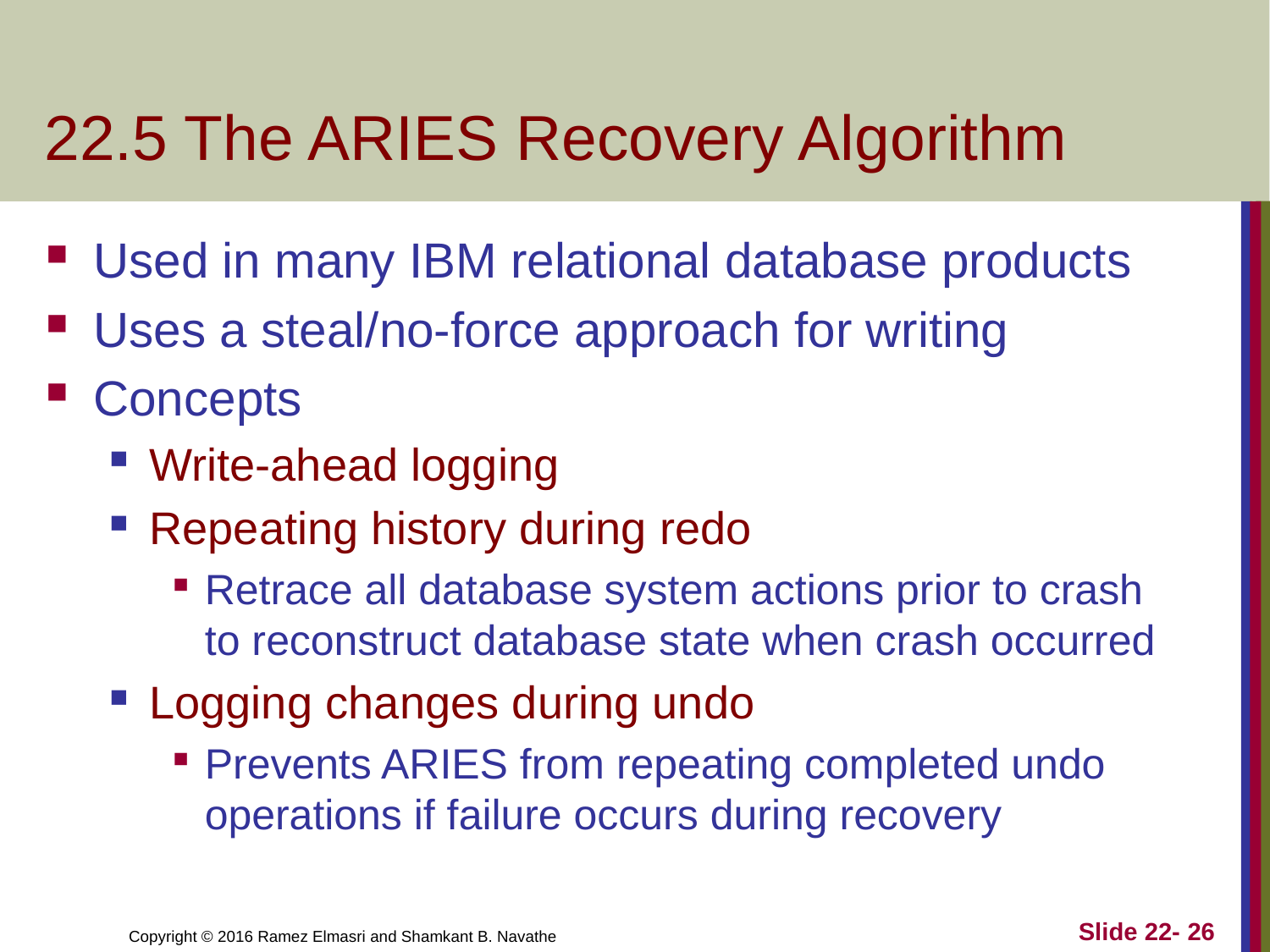

# 22.5 The ARIES Recovery Algorithm
Used in many IBM relational database products
Uses a steal/no-force approach for writing
Concepts
Write-ahead logging
Repeating history during redo
Retrace all database system actions prior to crash to reconstruct database state when crash occurred
Logging changes during undo
Prevents ARIES from repeating completed undo operations if failure occurs during recovery
Slide 22- 26